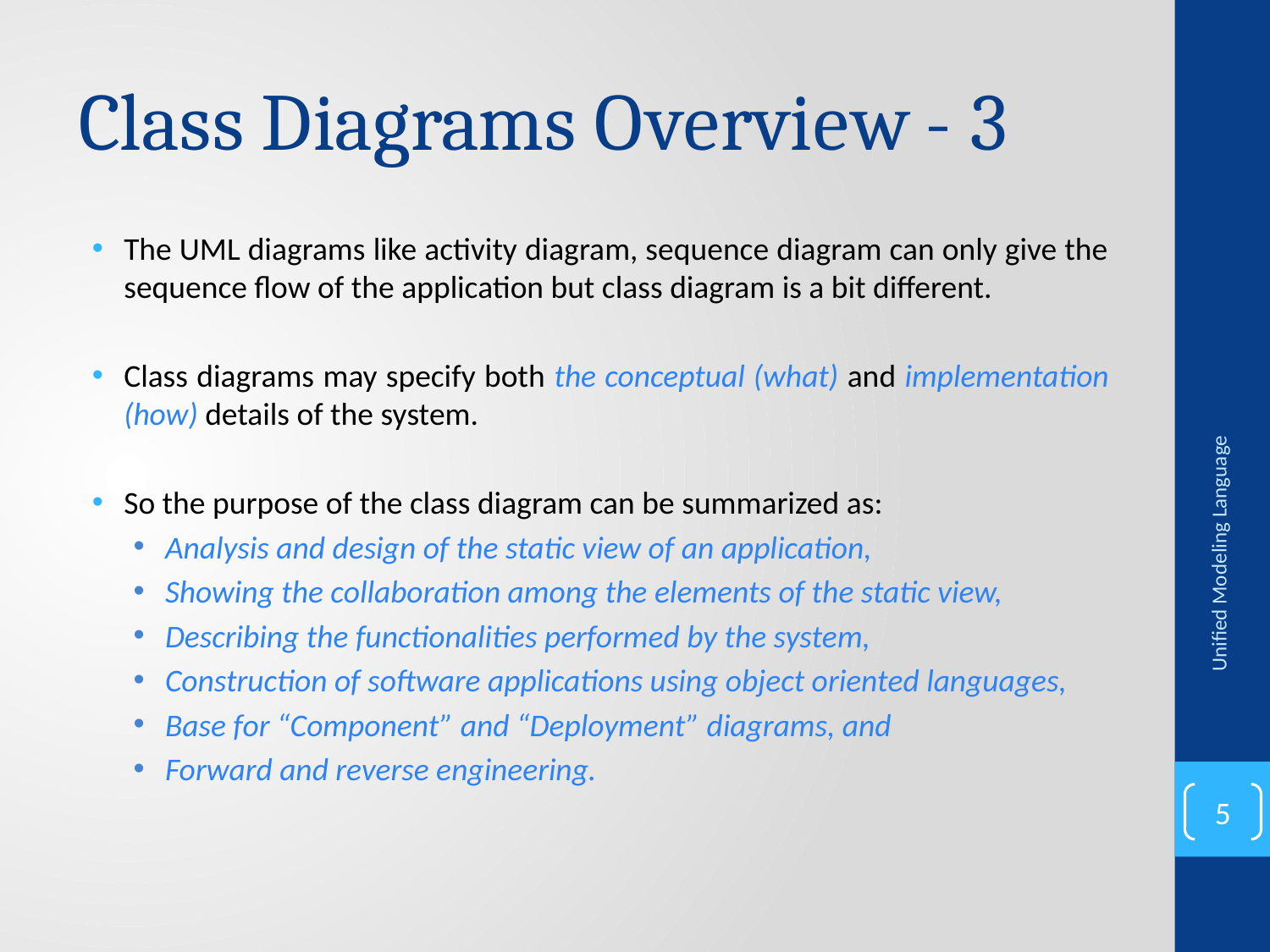

# Class Diagrams Overview - 3
The UML diagrams like activity diagram, sequence diagram can only give the sequence flow of the application but class diagram is a bit different.

Class diagrams may specify both the conceptual (what) and implementation (how) details of the system.

So the purpose of the class diagram can be summarized as:
Analysis and design of the static view of an application,
Showing the collaboration among the elements of the static view,
Describing the functionalities performed by the system,
Construction of software applications using object oriented languages,
Base for “Component” and “Deployment” diagrams, and
Forward and reverse engineering.
Unified Modeling Language
5